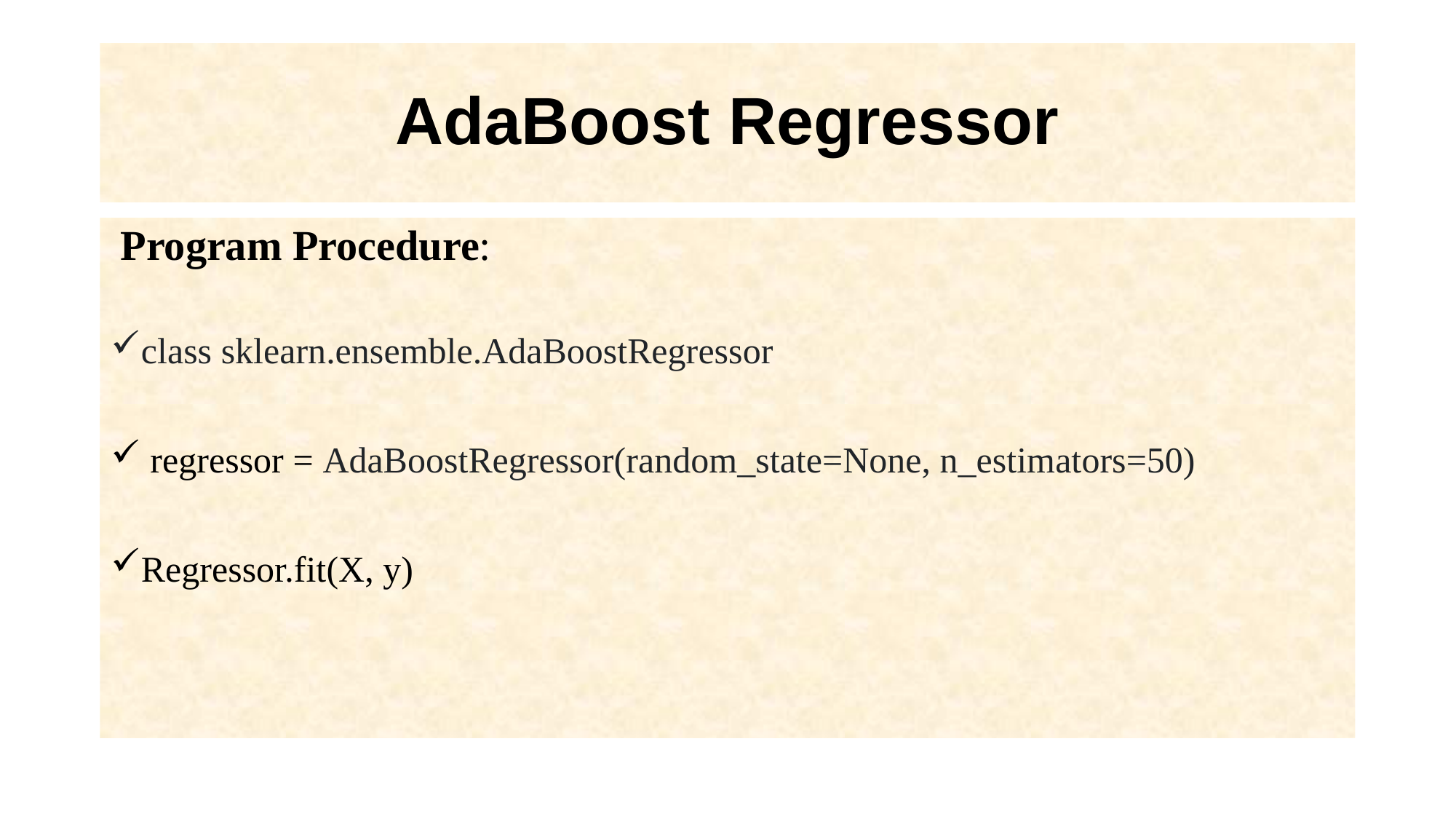

# AdaBoost Regressor
 Program Procedure:

class sklearn.ensemble.AdaBoostRegressor

 regressor = AdaBoostRegressor(random_state=None, n_estimators=50)

Regressor.fit(X, y)